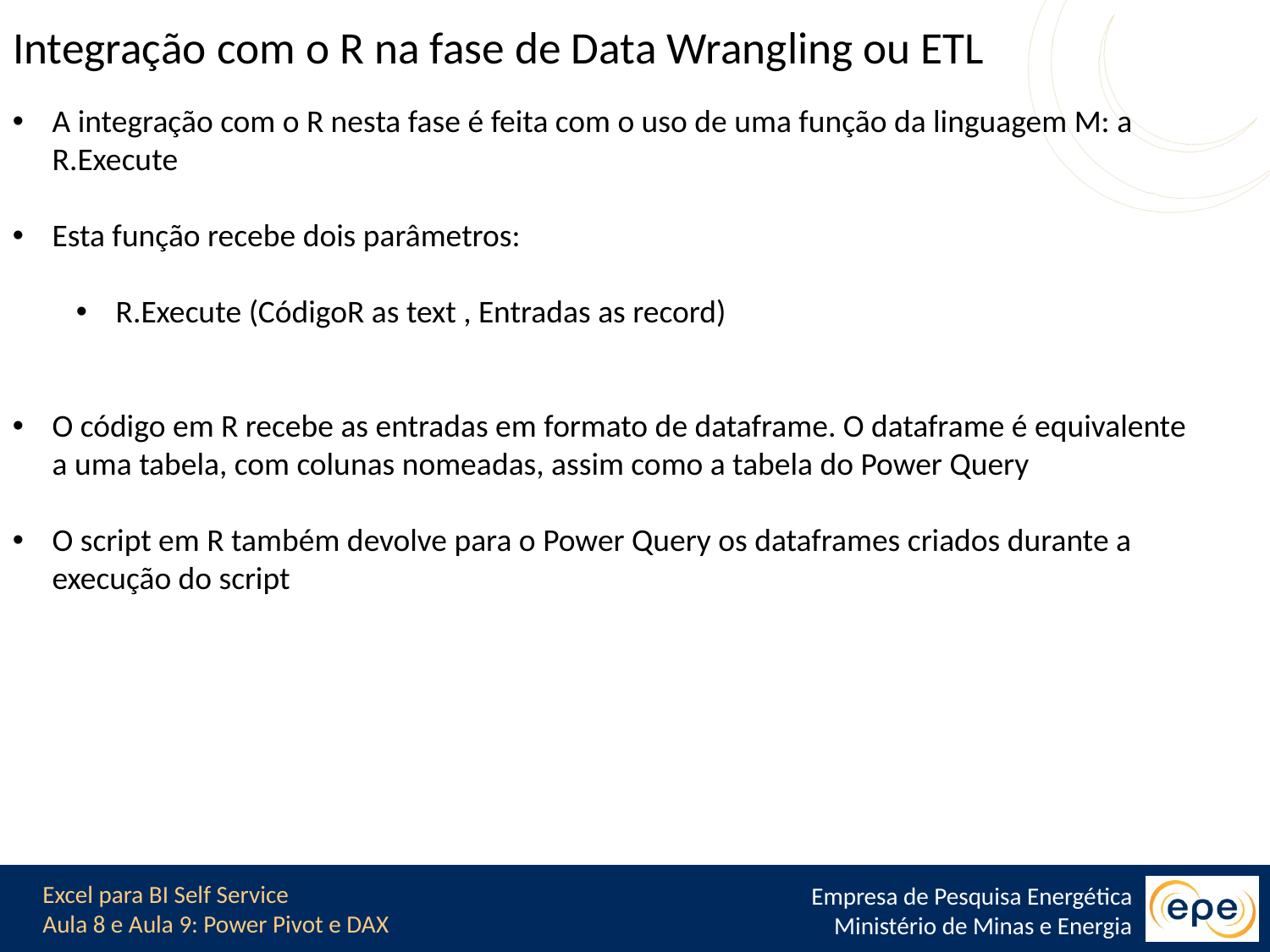

# Integração com o R na fase de Data Wrangling ou ETL
A integração com o R nesta fase é feita com o uso de uma função da linguagem M: a R.Execute

Esta função recebe dois parâmetros:

R.Execute (CódigoR as text , Entradas as record)

O código em R recebe as entradas em formato de dataframe. O dataframe é equivalente a uma tabela, com colunas nomeadas, assim como a tabela do Power Query

O script em R também devolve para o Power Query os dataframes criados durante a execução do script